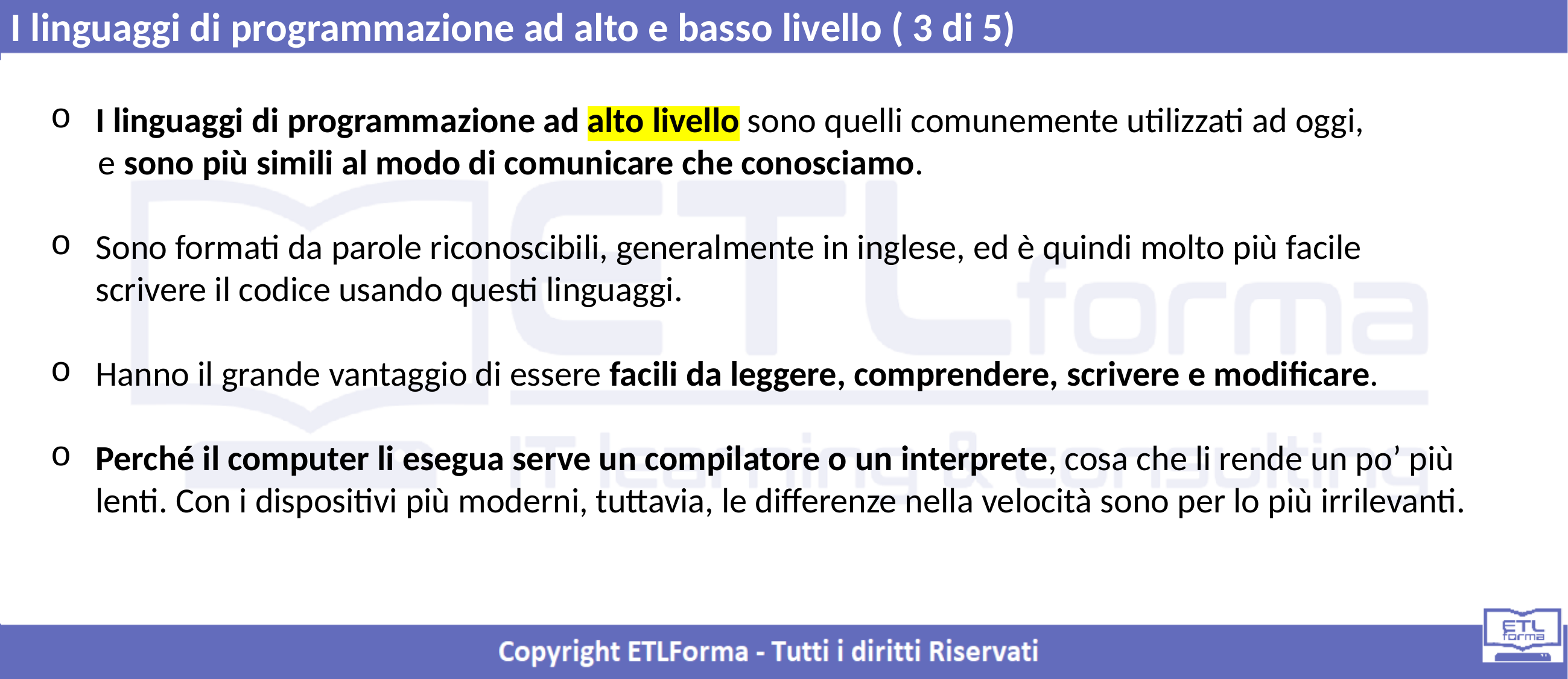

I linguaggi di programmazione ad alto e basso livello ( 3 di 5)
I linguaggi di programmazione ad alto livello sono quelli comunemente utilizzati ad oggi,
      e sono più simili al modo di comunicare che conosciamo.

Sono formati da parole riconoscibili, generalmente in inglese, ed è quindi molto più facile scrivere il codice usando questi linguaggi.

Hanno il grande vantaggio di essere facili da leggere, comprendere, scrivere e modificare.

Perché il computer li esegua serve un compilatore o un interprete, cosa che li rende un po’ più lenti. Con i dispositivi più moderni, tuttavia, le differenze nella velocità sono per lo più irrilevanti.